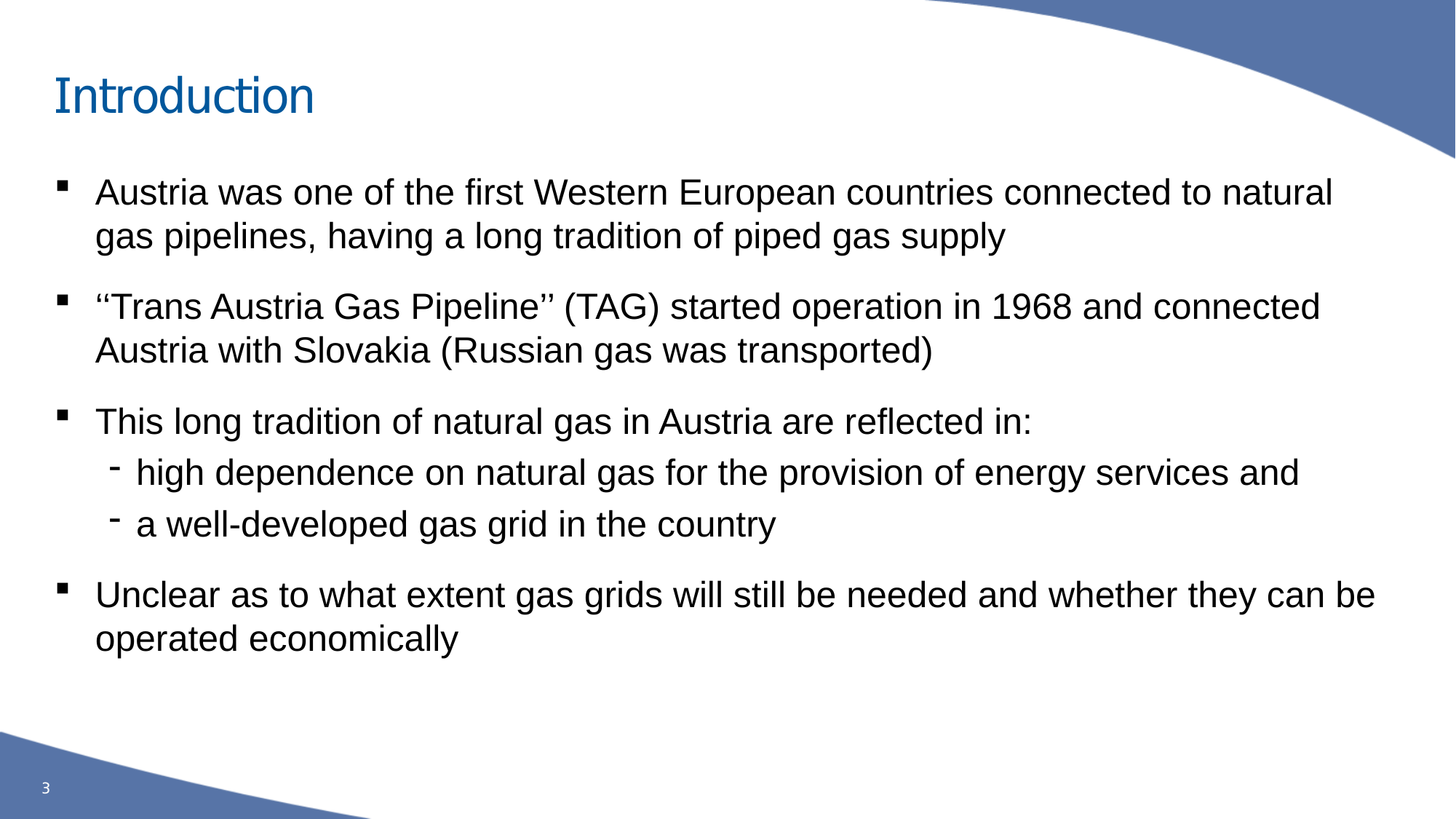

# Introduction
Austria was one of the first Western European countries connected to natural gas pipelines, having a long tradition of piped gas supply
‘‘Trans Austria Gas Pipeline’’ (TAG) started operation in 1968 and connected Austria with Slovakia (Russian gas was transported)
This long tradition of natural gas in Austria are reflected in:
high dependence on natural gas for the provision of energy services and
a well-developed gas grid in the country
Unclear as to what extent gas grids will still be needed and whether they can be operated economically
3